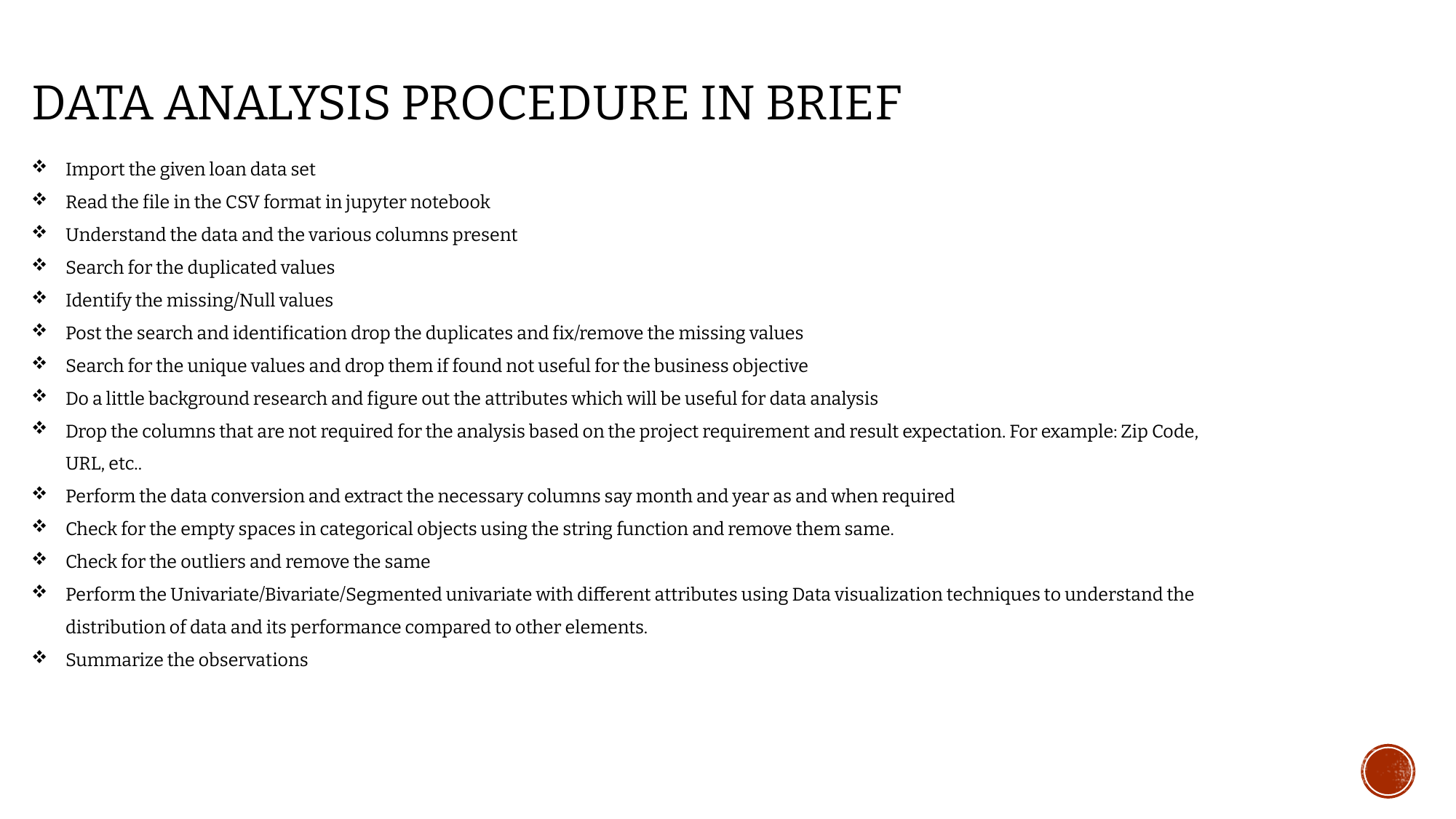

# Data Analysis Procedure in Brief

Import the given loan data set
Read the file in the CSV format in jupyter notebook
Understand the data and the various columns present
Search for the duplicated values
Identify the missing/Null values
Post the search and identification drop the duplicates and fix/remove the missing values
Search for the unique values and drop them if found not useful for the business objective
Do a little background research and figure out the attributes which will be useful for data analysis
Drop the columns that are not required for the analysis based on the project requirement and result expectation. For example: Zip Code, URL, etc..
Perform the data conversion and extract the necessary columns say month and year as and when required
Check for the empty spaces in categorical objects using the string function and remove them same.
Check for the outliers and remove the same
Perform the Univariate/Bivariate/Segmented univariate with different attributes using Data visualization techniques to understand the distribution of data and its performance compared to other elements.
Summarize the observations